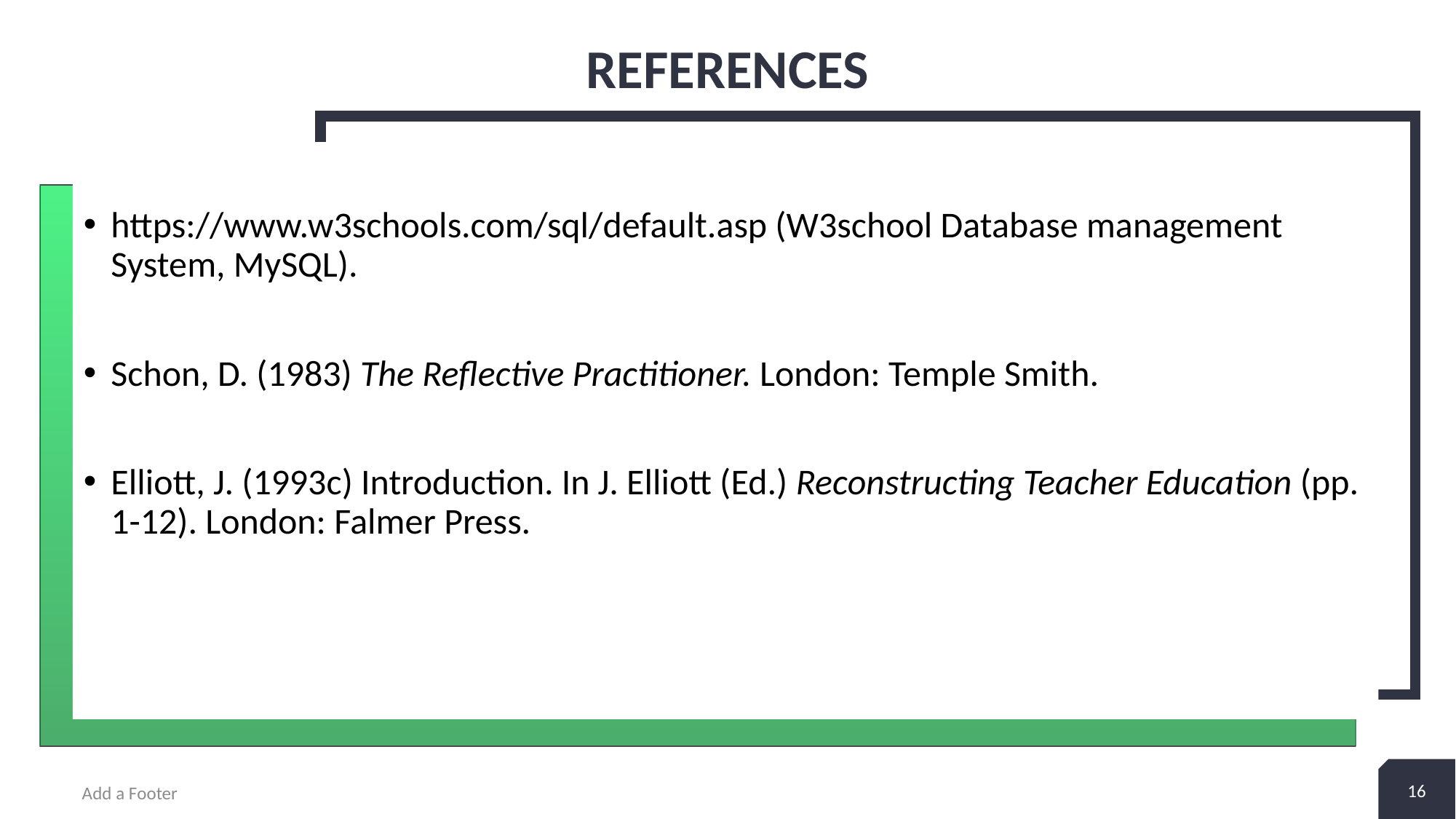

# REFERENCES

https://www.w3schools.com/sql/default.asp (W3school Database management System, MySQL).

Schon, D. (1983) The Reflective Practitioner. London: Temple Smith.

Elliott, J. (1993c) Introduction. In J. Elliott (Ed.) Reconstructing Teacher Education (pp. 1-12). London: Falmer Press.

16
Add a Footer